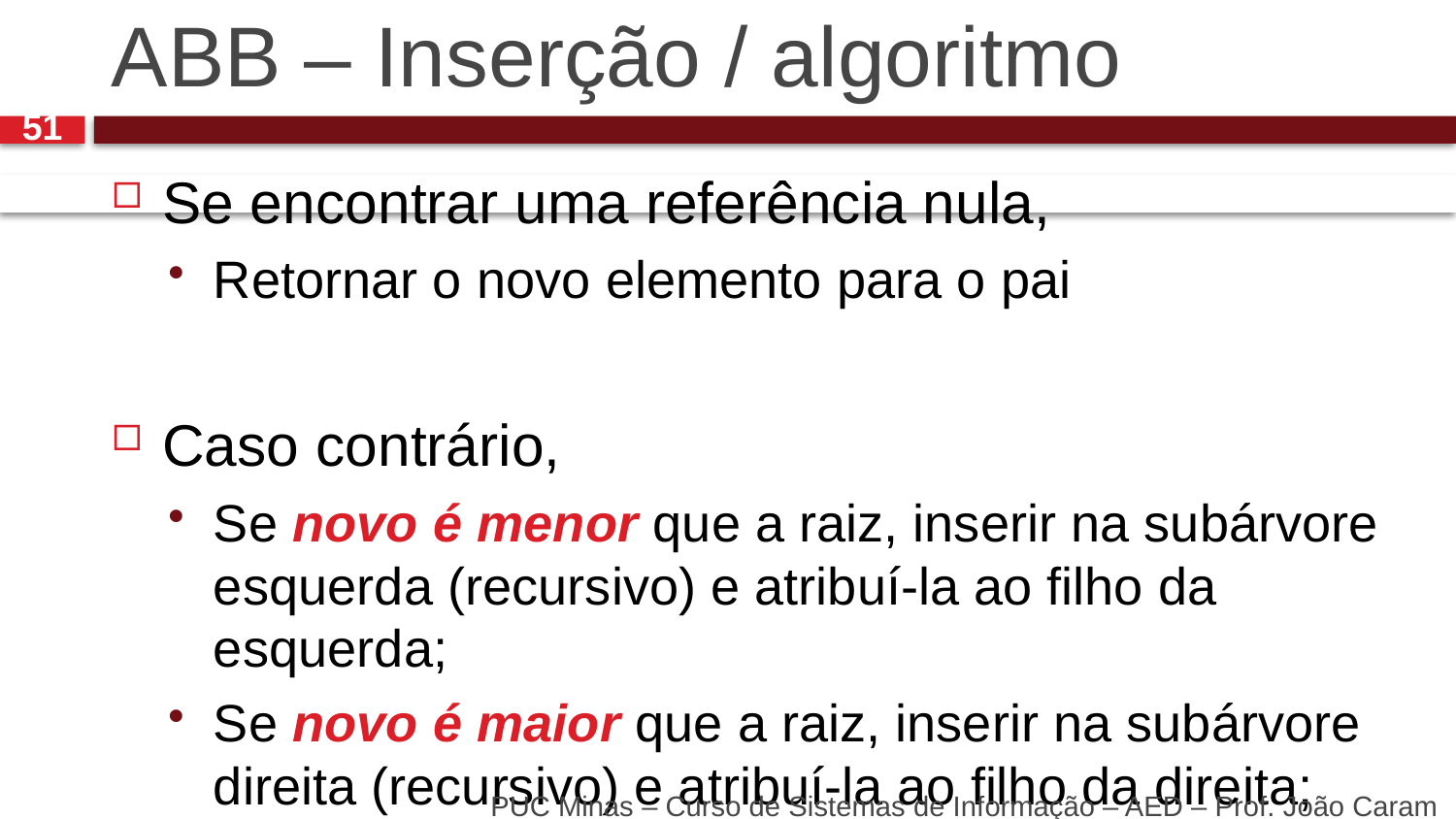

# ABB – Inserção / algoritmo
51
Se encontrar uma referência nula,
Retornar o novo elemento para o pai

Caso contrário,
Se novo é menor que a raiz, inserir na subárvore esquerda (recursivo) e atribuí-la ao filho da esquerda;
Se novo é maior que a raiz, inserir na subárvore direita (recursivo) e atribuí-la ao filho da direita;

PUC Minas – Curso de Sistemas de Informação – AED – Prof. João Caram